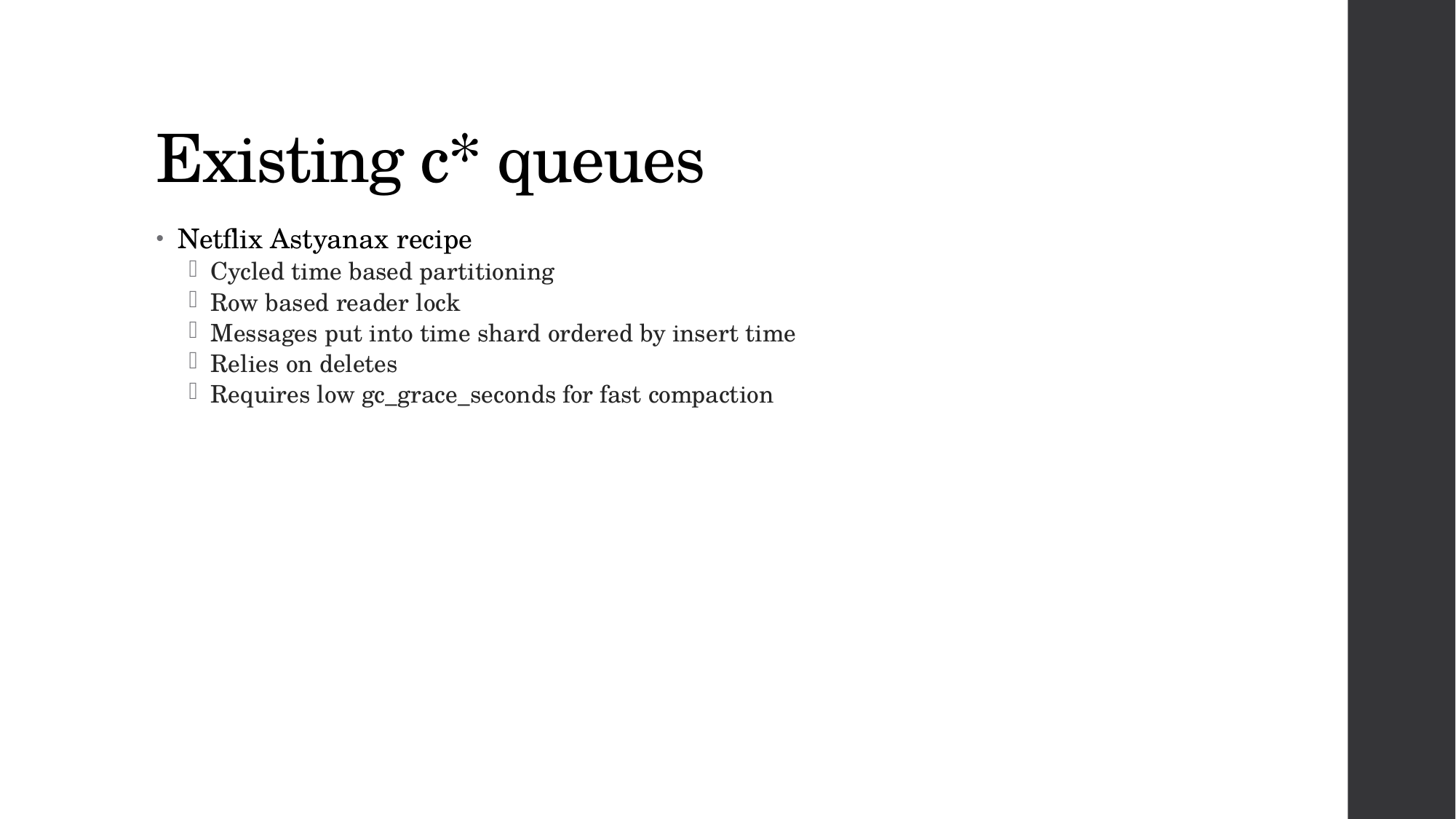

# Existing c* queues
Netflix Astyanax recipe
Cycled time based partitioning
Row based reader lock
Messages put into time shard ordered by insert time
Relies on deletes
Requires low gc_grace_seconds for fast compaction